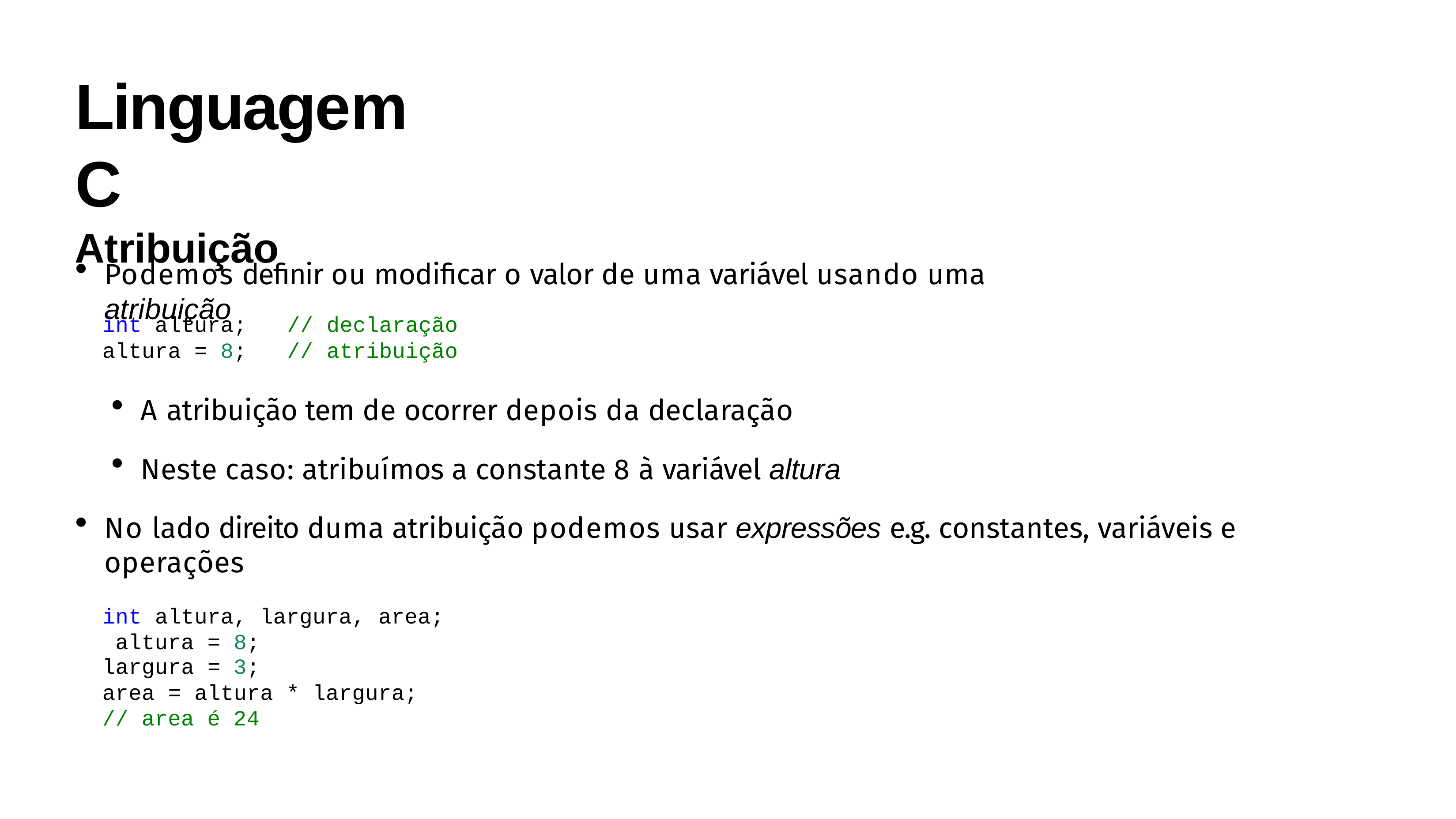

# Linguagem C
Atribuição
Podemos definir ou modificar o valor de uma variável usando uma atribuição
| int altura; | // | declaração |
| --- | --- | --- |
| altura = 8; | // | atribuição |
A atribuição tem de ocorrer depois da declaração
Neste caso: atribuímos a constante 8 à variável altura
No lado direito duma atribuição podemos usar expressões e.g. constantes, variáveis e operações
int altura, largura, area;  altura = 8;
largura = 3;
area = altura * largura;
// area é 24